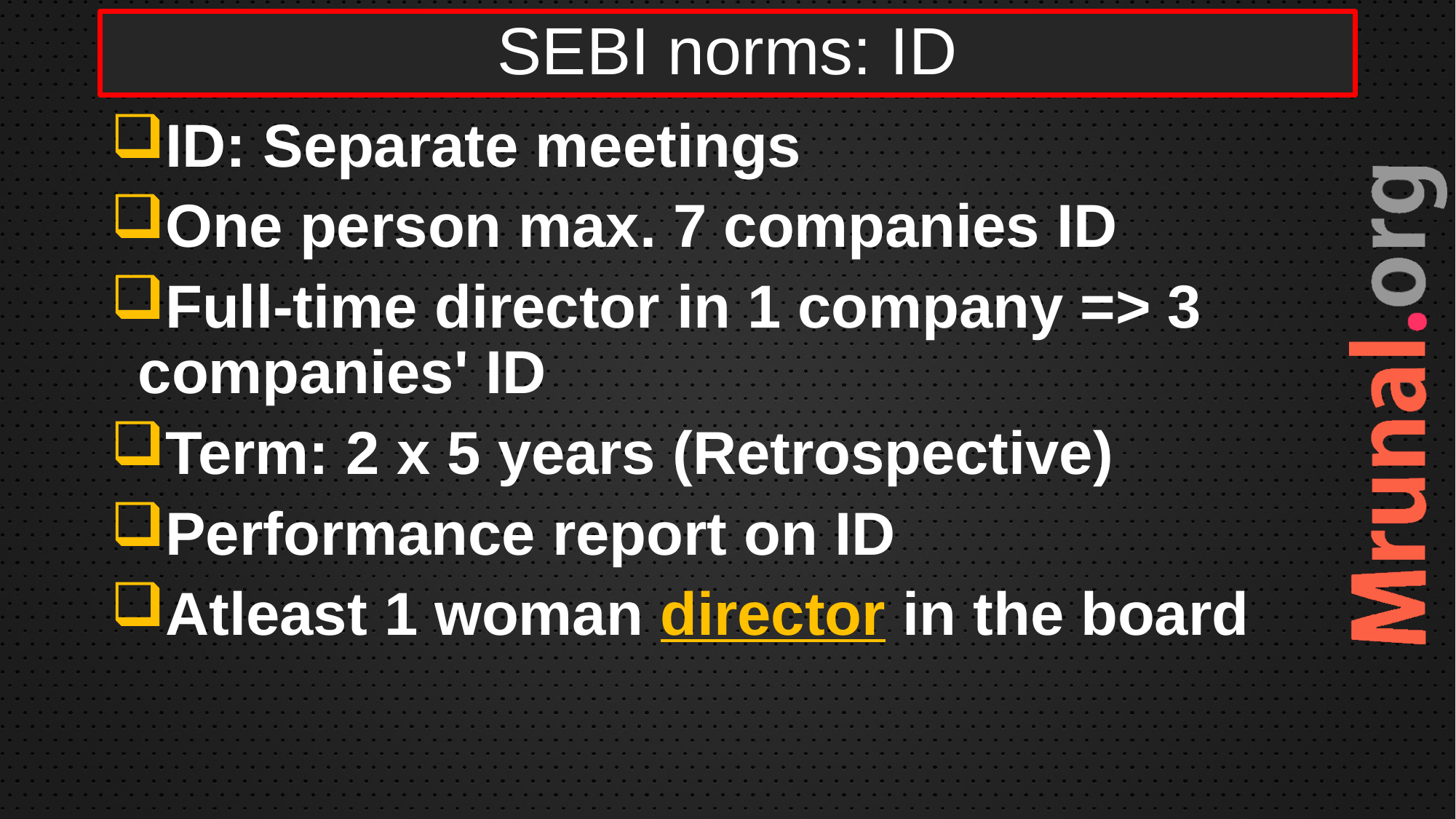

# SEBI norms: ID
ID: Separate meetings
One person max. 7 companies ID
Full-time director in 1 company => 3 companies' ID
Term: 2 x 5 years (Retrospective)
Performance report on ID
Atleast 1 woman director in the board